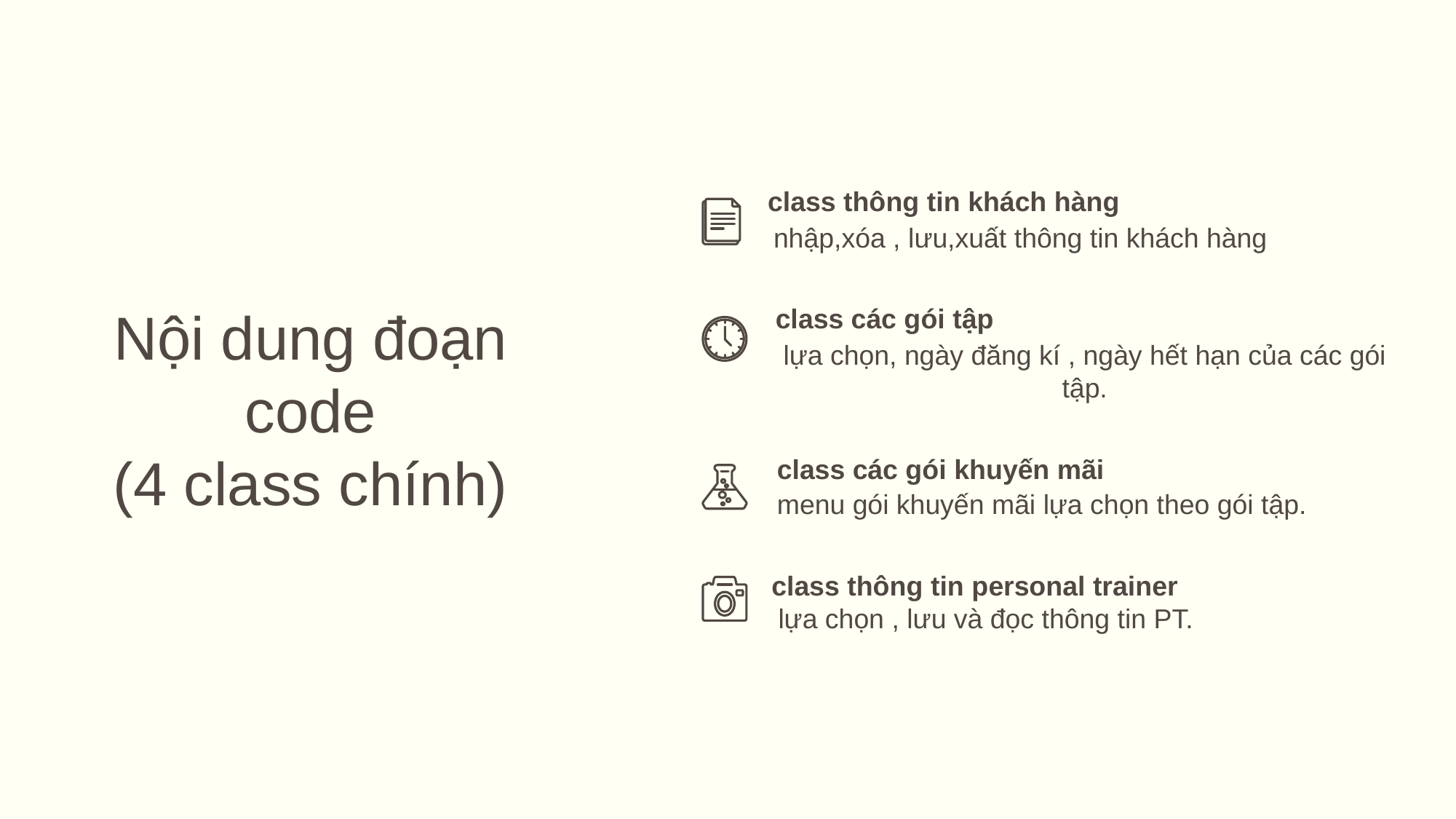

class thông tin khách hàng

nhập,xóa , lưu,xuất thông tin khách hàng
class các gói tập

lựa chọn, ngày đăng kí , ngày hết hạn của các gói tập.
class các gói khuyến mãi

menu gói khuyến mãi lựa chọn theo gói tập.
class thông tin personal trainer

lựa chọn , lưu và đọc thông tin PT.
Nội dung đoạn code
(4 class chính)